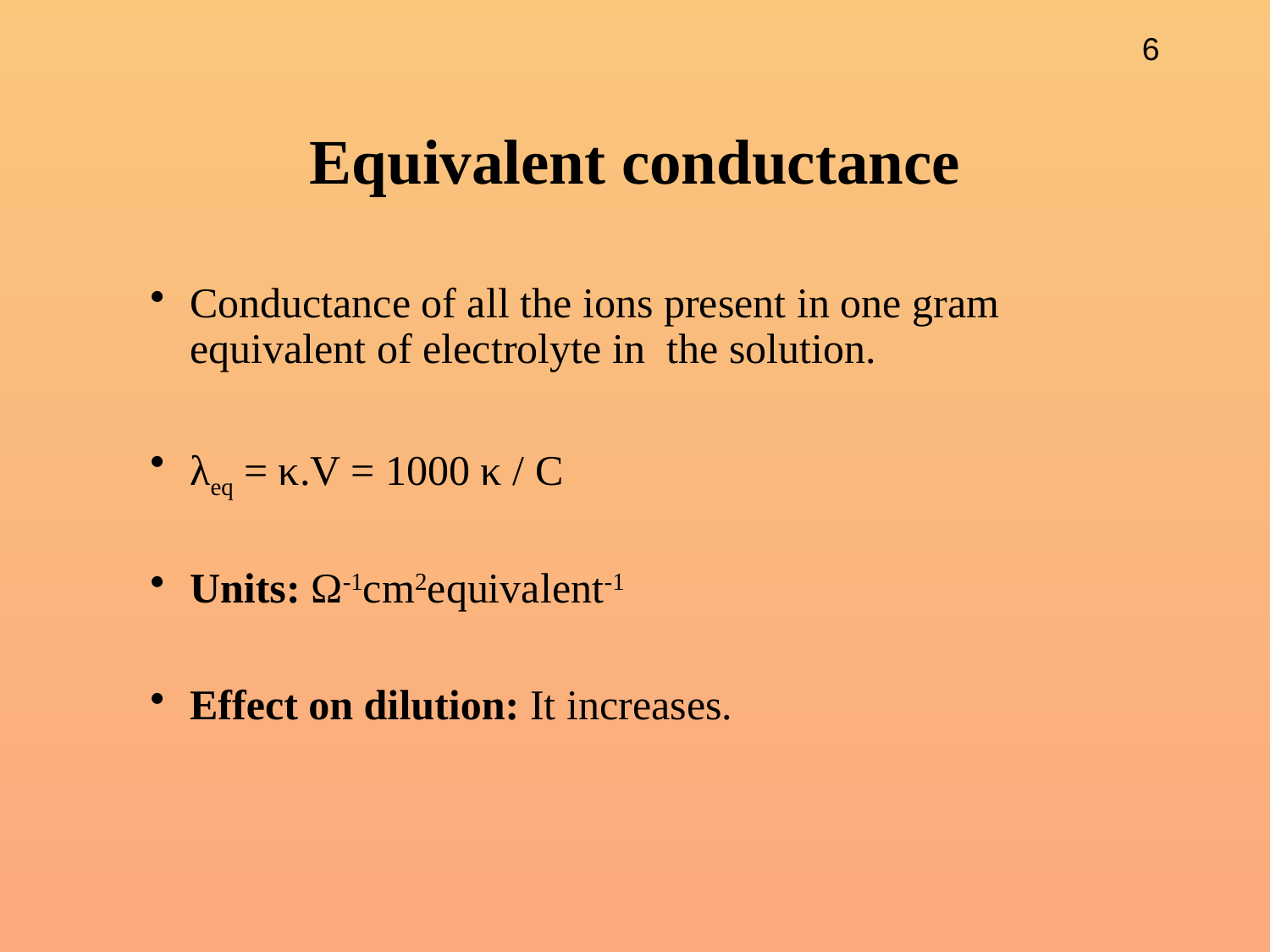

# Equivalent conductance
Conductance of all the ions present in one gram equivalent of electrolyte in  the solution.

λeq = κ.V = 1000 κ / C

Units: Ω-1cm2equivalent-1

Effect on dilution: It increases.